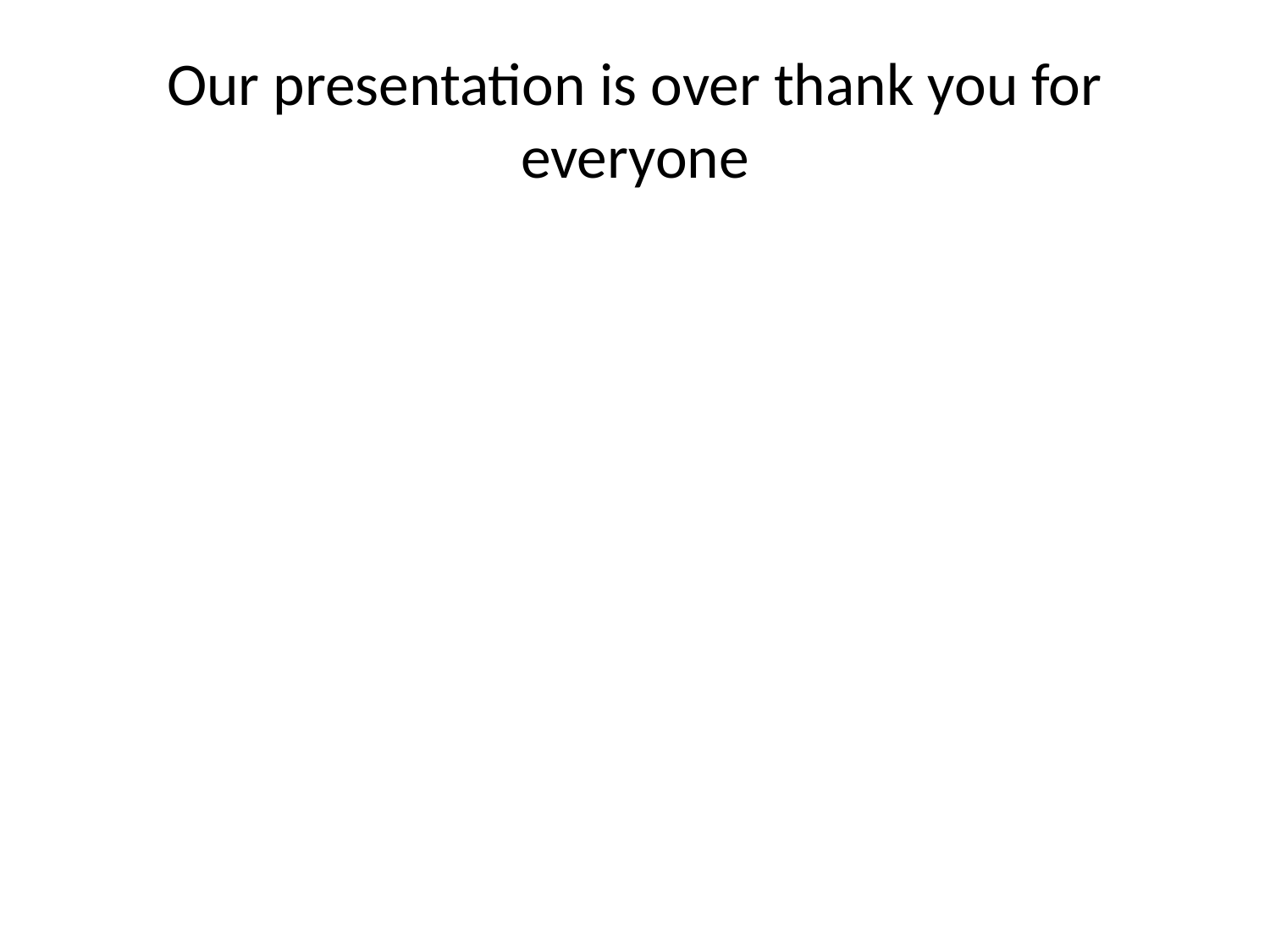

# Our presentation is over thank you for everyone